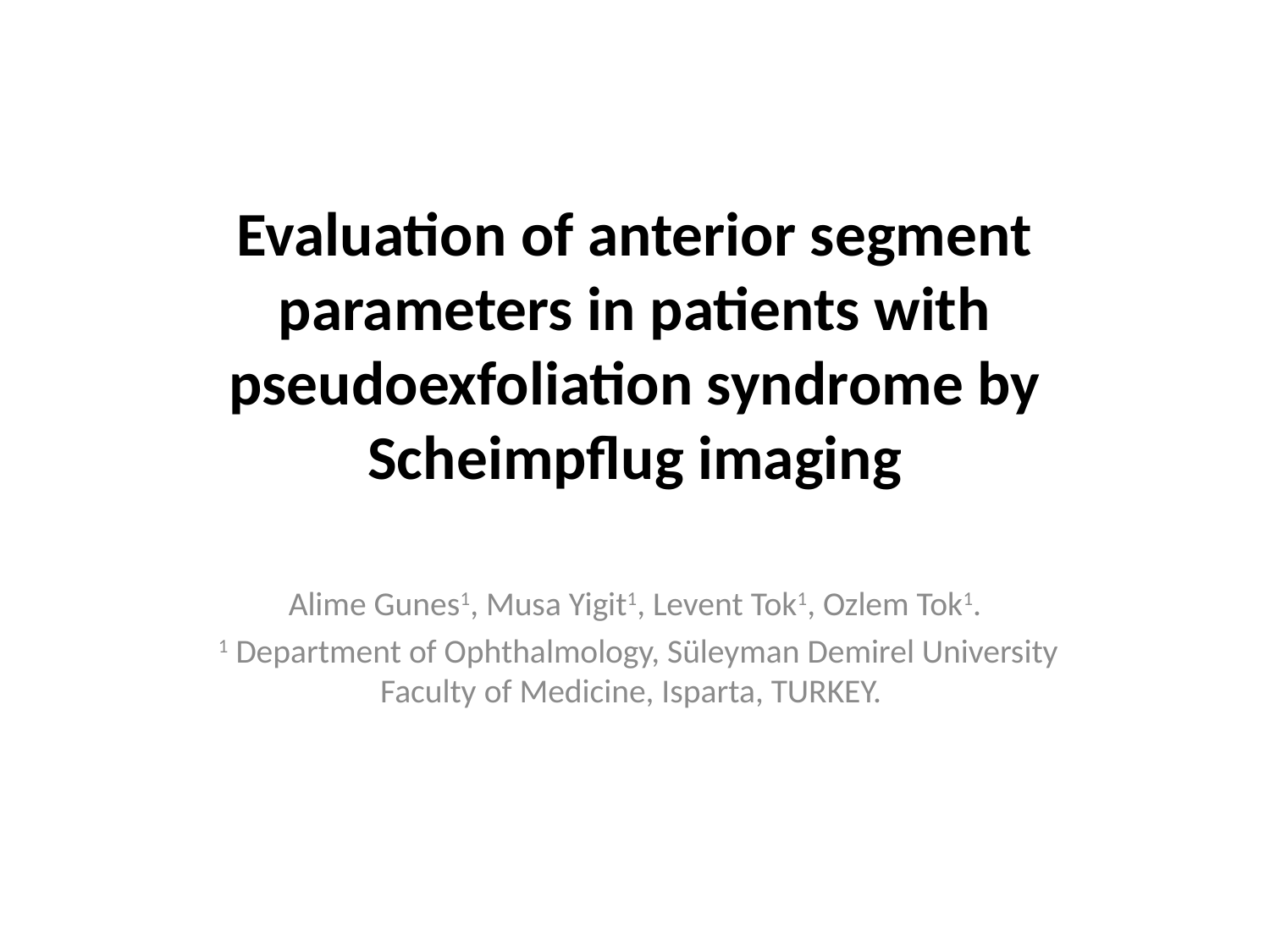

# Evaluation of anterior segment parameters in patients with pseudoexfoliation syndrome by Scheimpflug imaging
Alime Gunes1, Musa Yigit1, Levent Tok1, Ozlem Tok1.
 1 Department of Ophthalmology, Süleyman Demirel University Faculty of Medicine, Isparta, TURKEY.